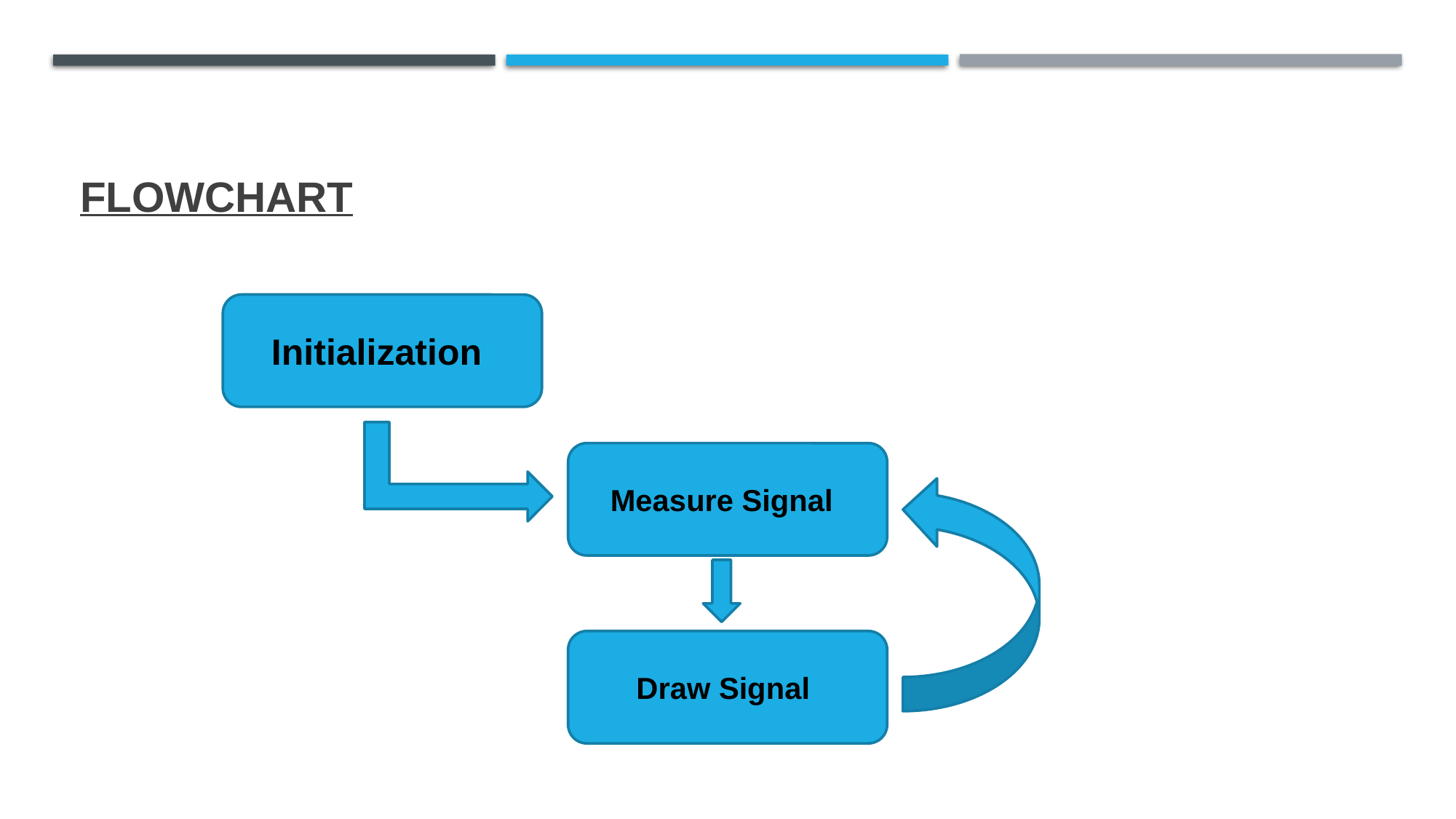

# flowchart

Initialization

Measure Signal

Draw Signal